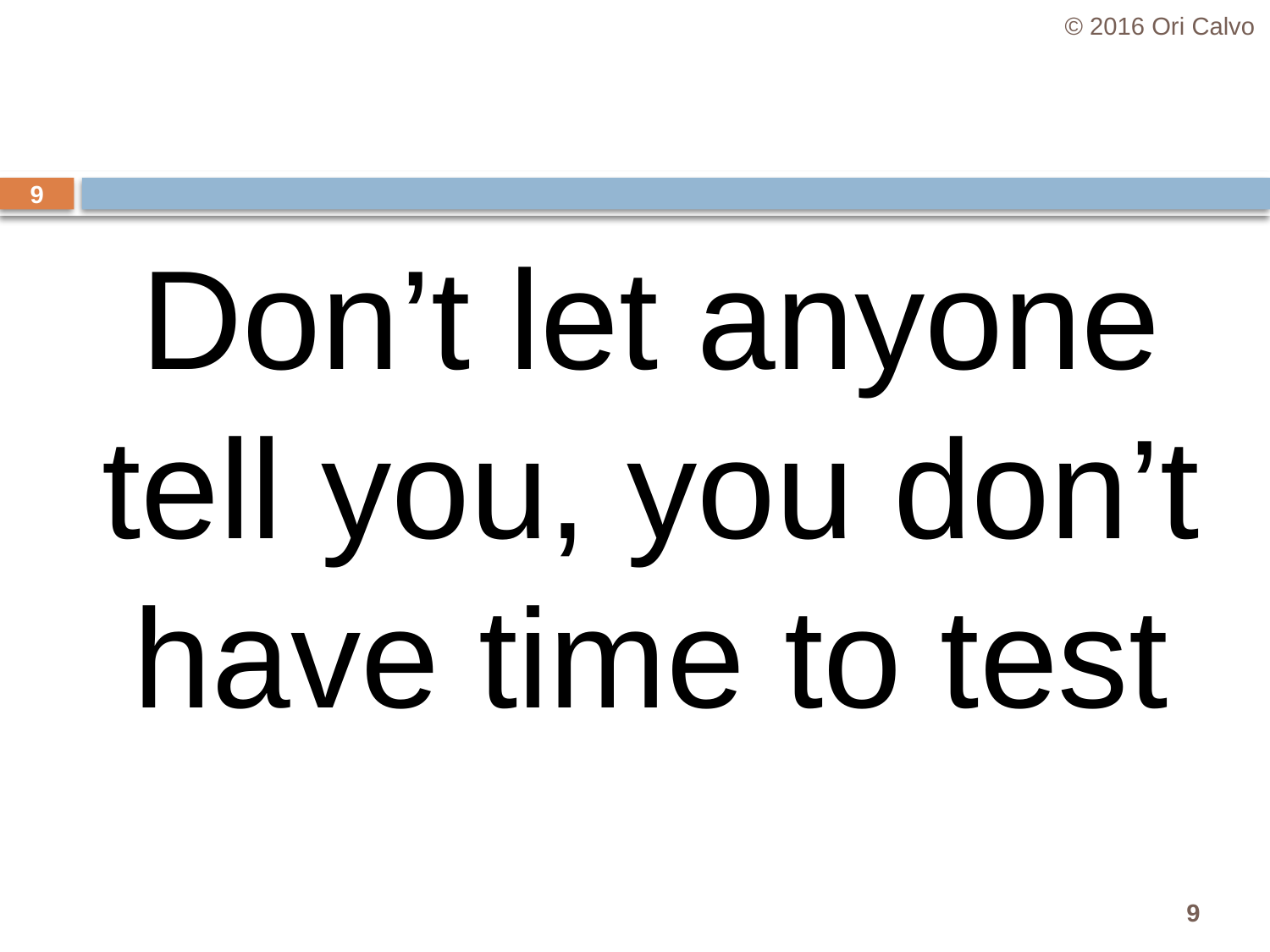

© 2016 Ori Calvo
#
9
Don’t let anyone tell you, you don’t have time to test